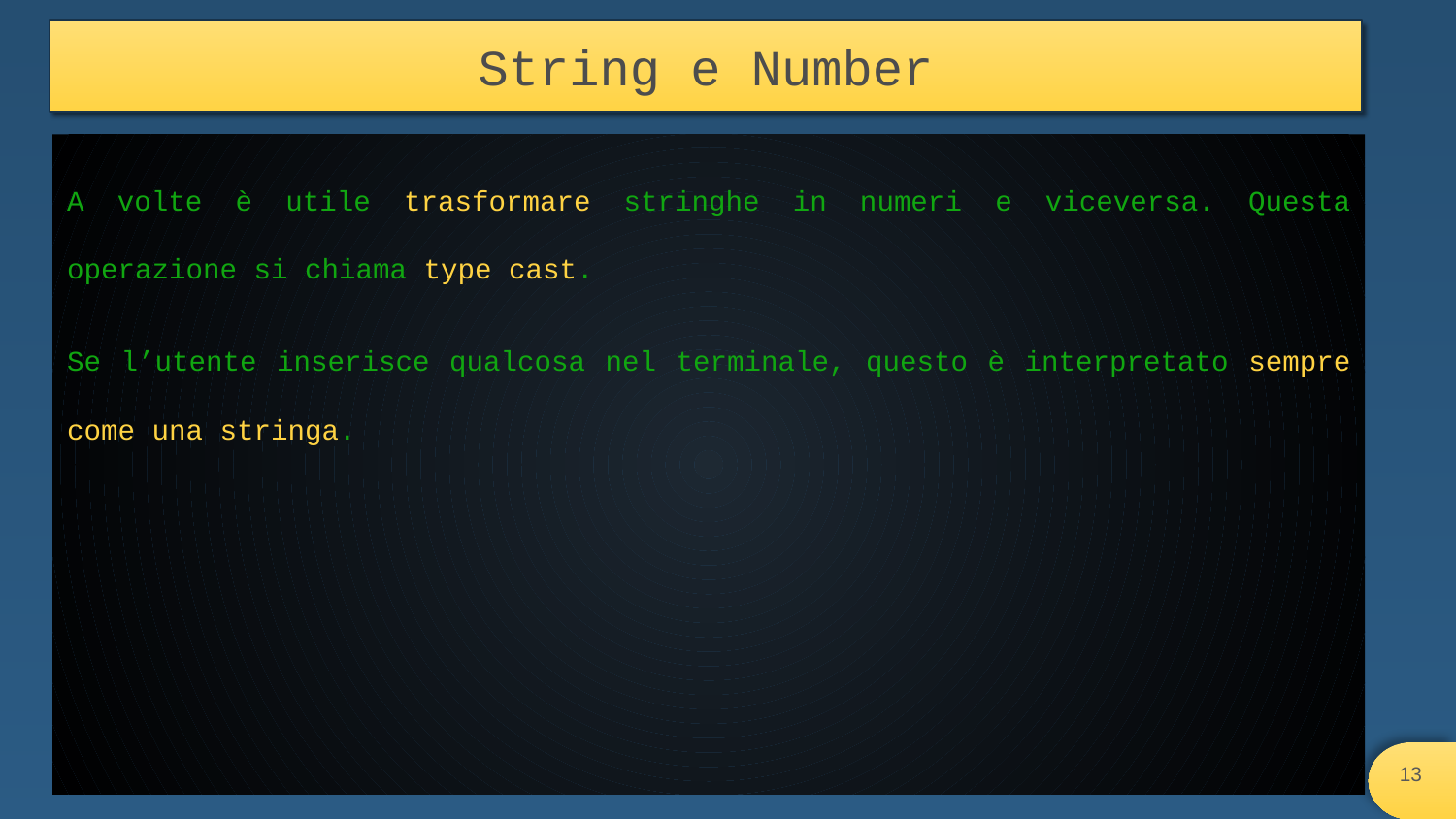

# String e Number
A volte è utile trasformare stringhe in numeri e viceversa. Questa operazione si chiama type cast.
Se l’utente inserisce qualcosa nel terminale, questo è interpretato sempre come una stringa.
13